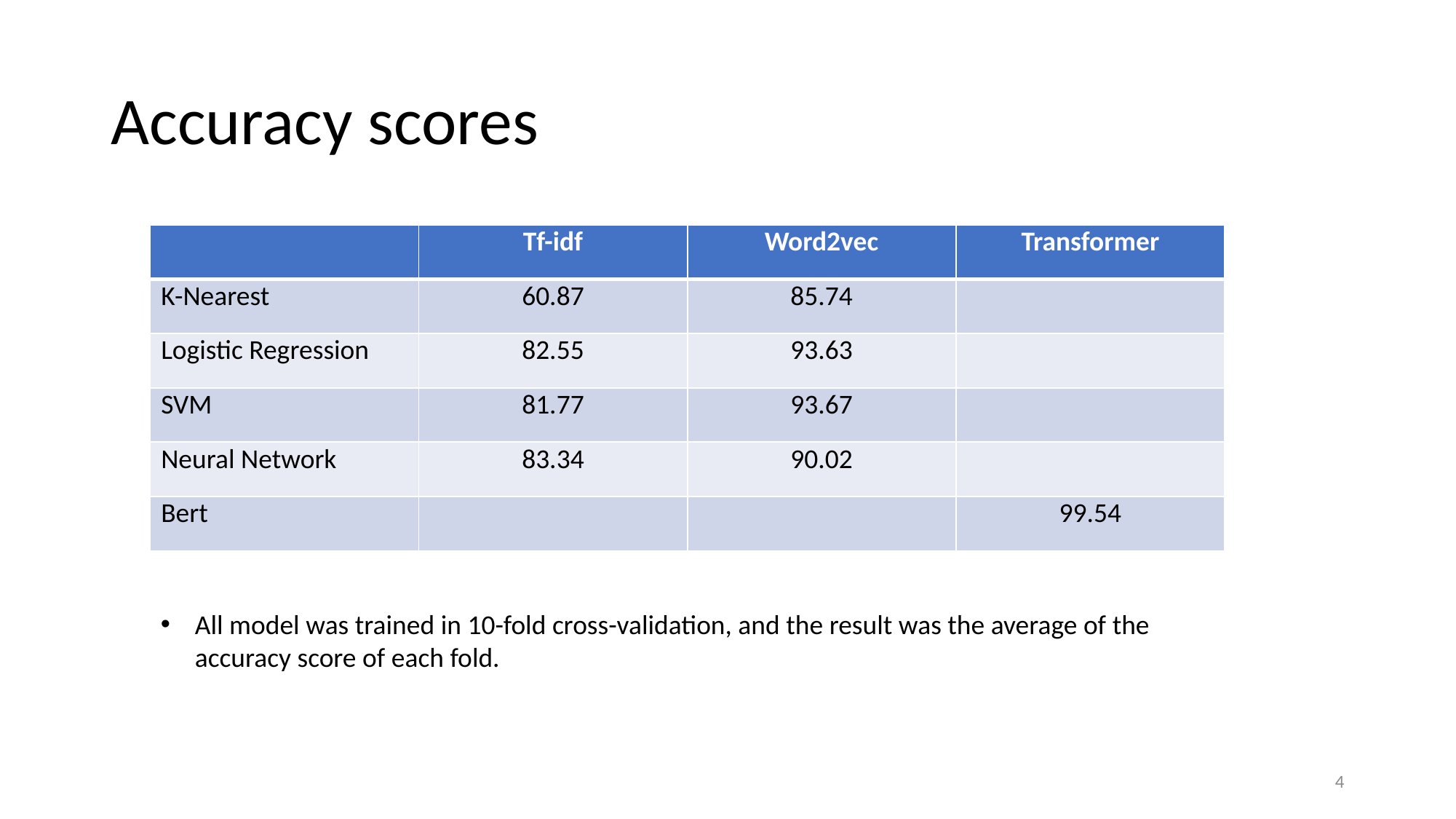

# Accuracy scores
|  | Tf-idf | Word2vec | Transformer |
| --- | --- | --- | --- |
| K-Nearest | 60.87 | 85.74 |  |
| Logistic Regression | 82.55 | 93.63 |  |
| SVM | 81.77 | 93.67 |  |
| Neural Network | 83.34 | 90.02 |  |
| Bert |  |  | 99.54 |
All model was trained in 10-fold cross-validation, and the result was the average of the accuracy score of each fold.
4